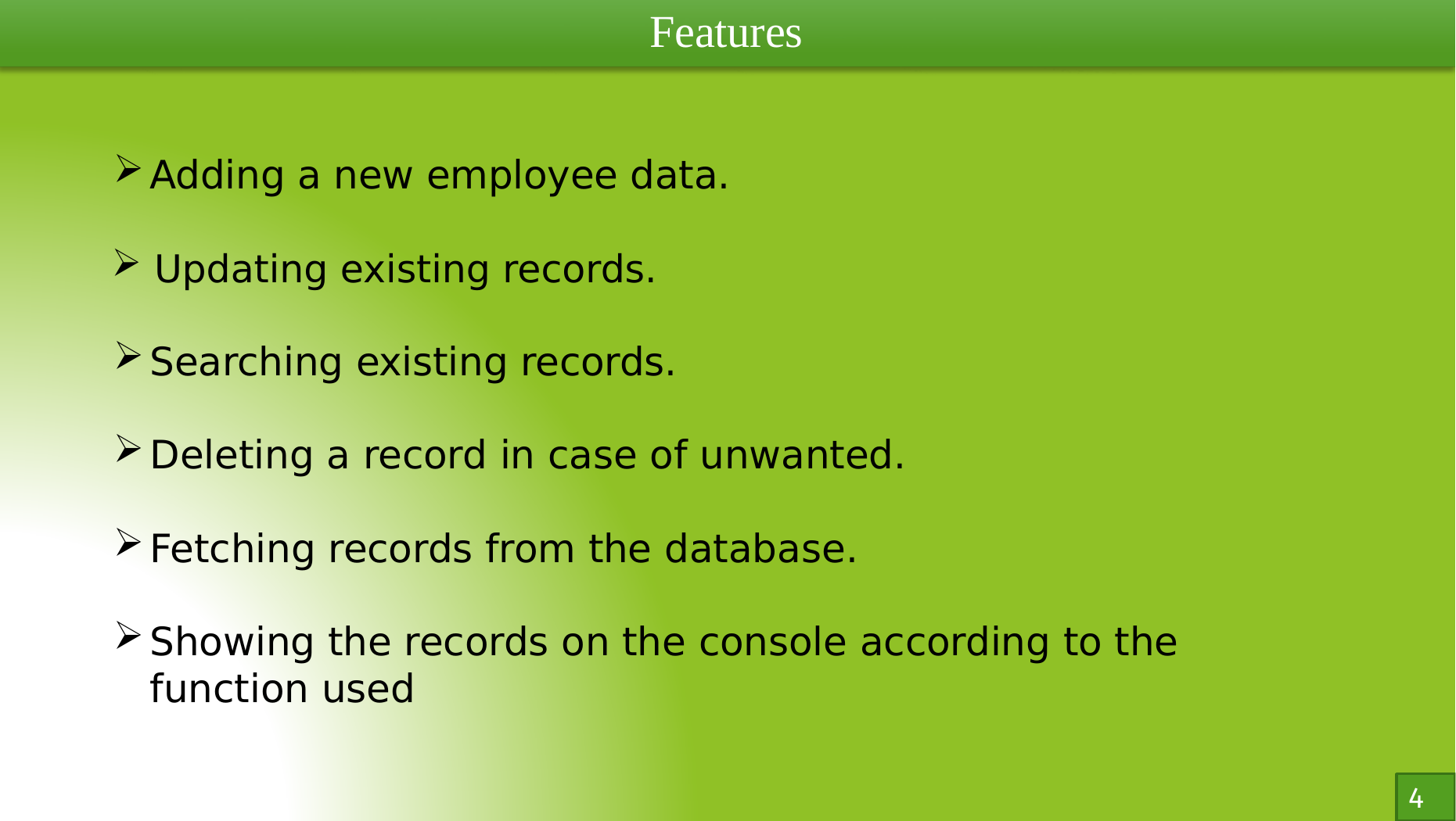

# Features

Adding a new employee data.

 Updating existing records.

Searching existing records.

Deleting a record in case of unwanted.

Fetching records from the database.

Showing the records on the console according to the function used

4